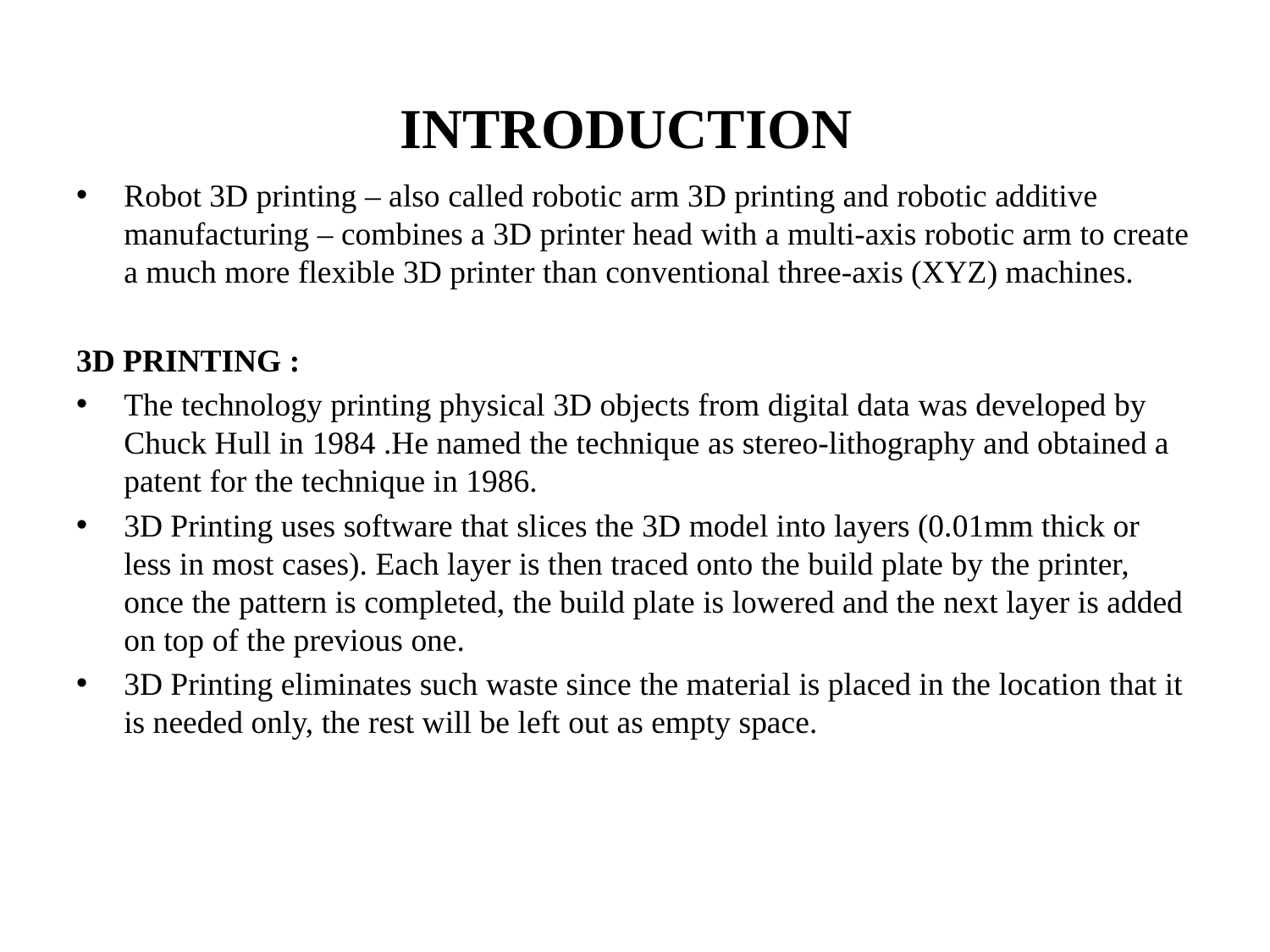

# INTRODUCTION
Robot 3D printing – also called robotic arm 3D printing and robotic additive manufacturing – combines a 3D printer head with a multi-axis robotic arm to create a much more flexible 3D printer than conventional three-axis (XYZ) machines.

3D PRINTING :
The technology printing physical 3D objects from digital data was developed by Chuck Hull in 1984 .He named the technique as stereo-lithography and obtained a patent for the technique in 1986.
3D Printing uses software that slices the 3D model into layers (0.01mm thick or less in most cases). Each layer is then traced onto the build plate by the printer, once the pattern is completed, the build plate is lowered and the next layer is added on top of the previous one.
3D Printing eliminates such waste since the material is placed in the location that it is needed only, the rest will be left out as empty space.